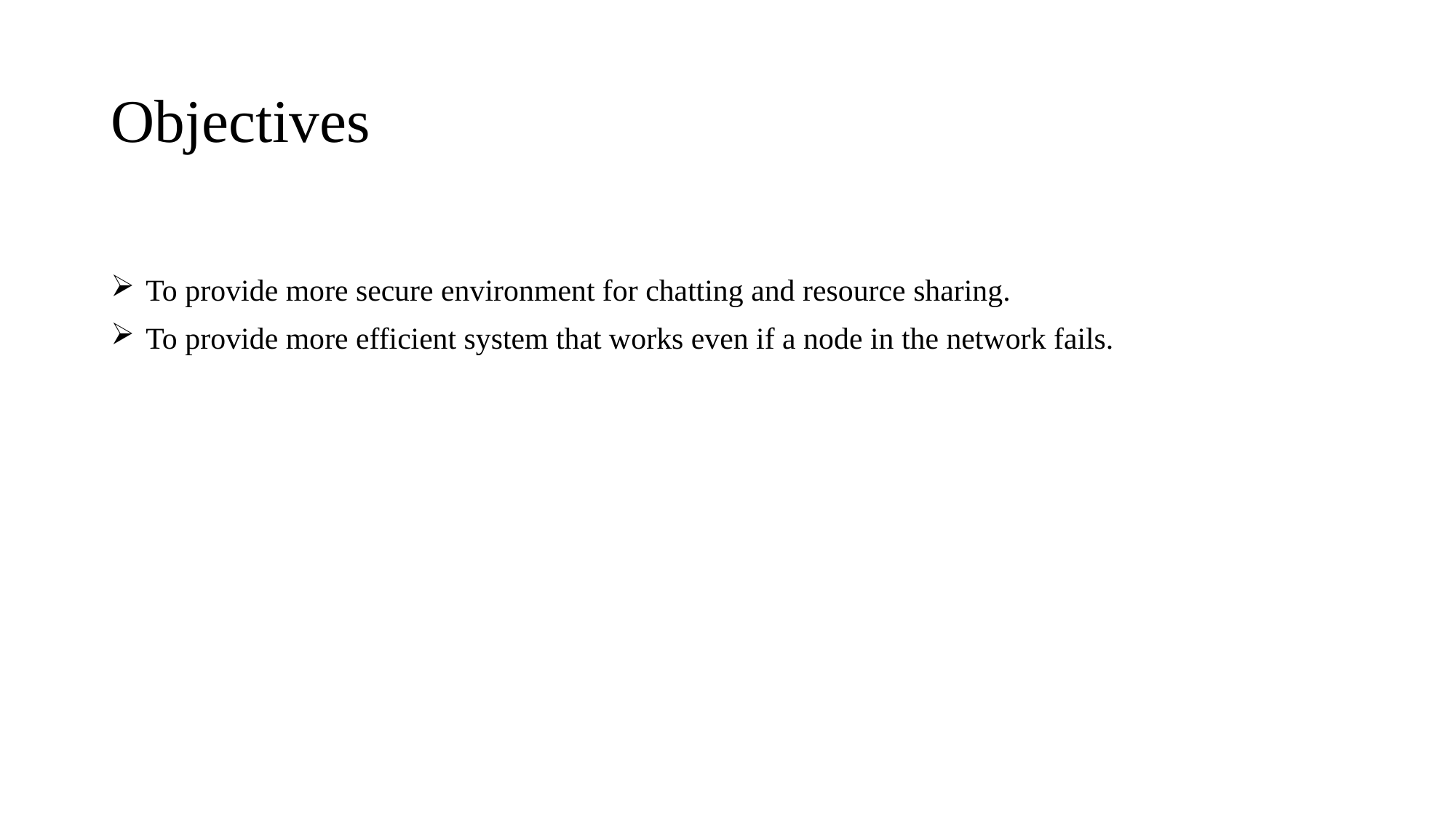

# Objectives

 To provide more secure environment for chatting and resource sharing.
 To provide more efficient system that works even if a node in the network fails.